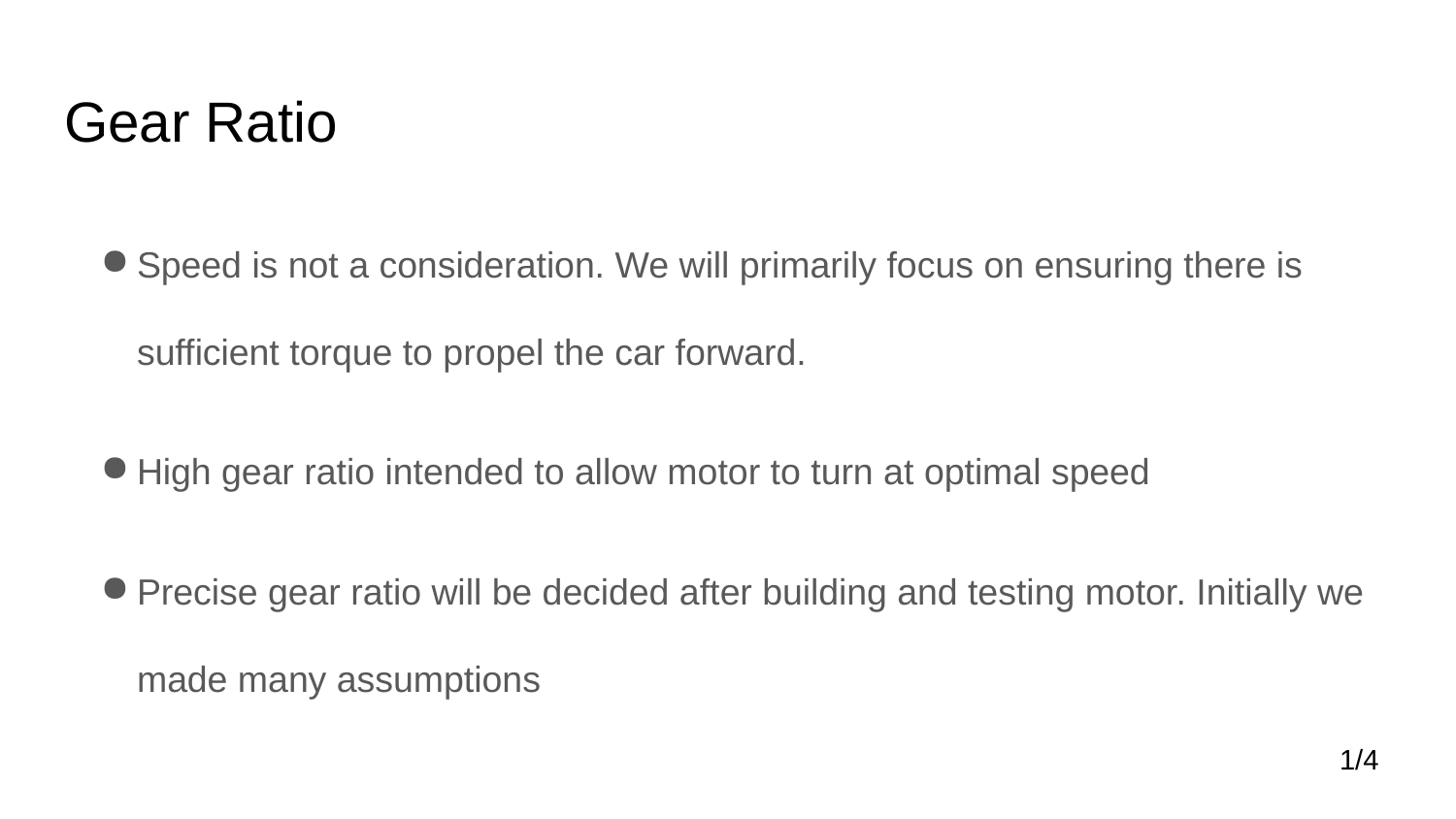

# Gear Ratio
Speed is not a consideration. We will primarily focus on ensuring there is sufficient torque to propel the car forward.
High gear ratio intended to allow motor to turn at optimal speed
Precise gear ratio will be decided after building and testing motor. Initially we made many assumptions
1/4